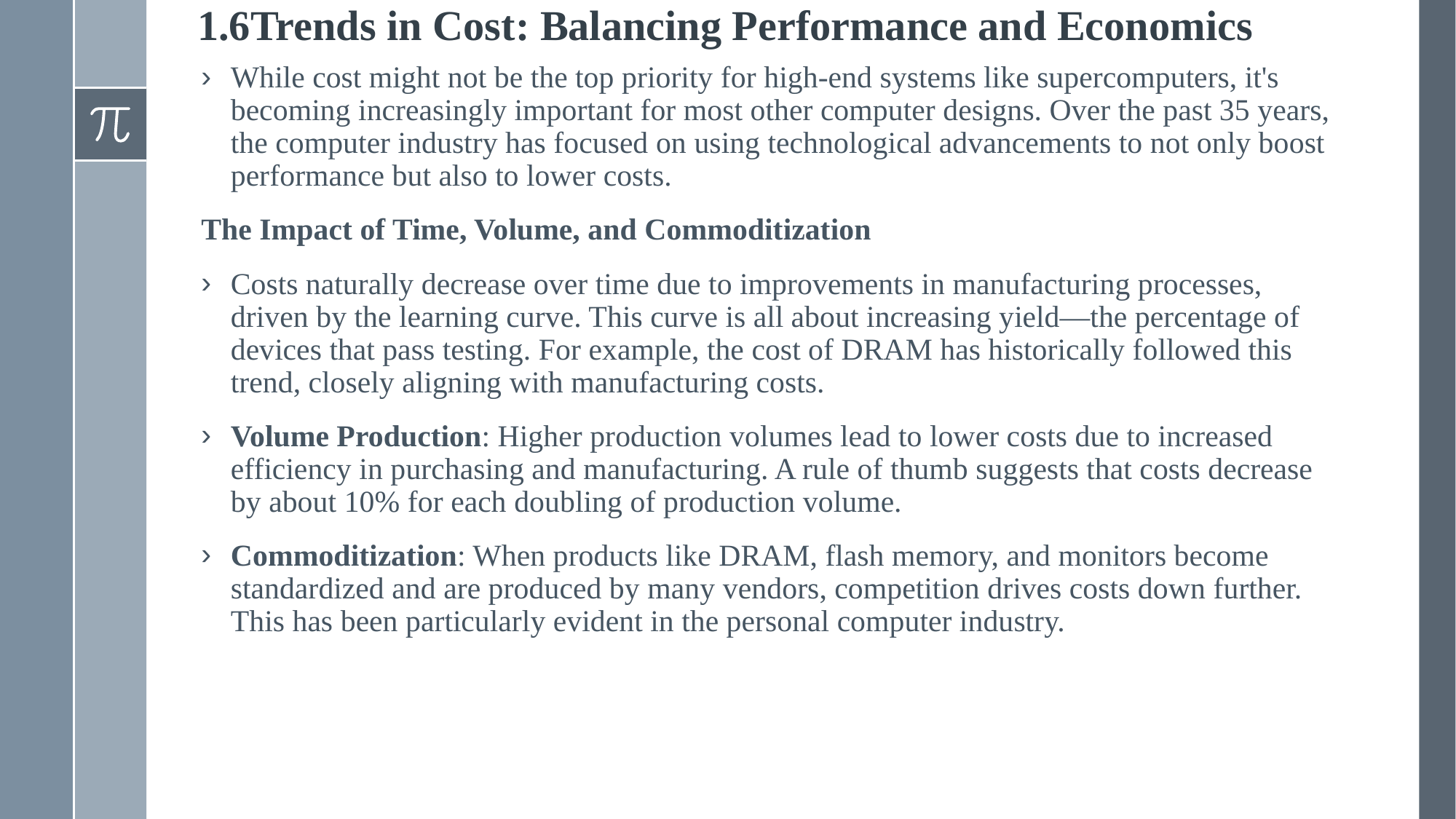

# 1.6Trends in Cost: Balancing Performance and Economics
While cost might not be the top priority for high-end systems like supercomputers, it's becoming increasingly important for most other computer designs. Over the past 35 years, the computer industry has focused on using technological advancements to not only boost performance but also to lower costs.
The Impact of Time, Volume, and Commoditization
Costs naturally decrease over time due to improvements in manufacturing processes, driven by the learning curve. This curve is all about increasing yield—the percentage of devices that pass testing. For example, the cost of DRAM has historically followed this trend, closely aligning with manufacturing costs.
Volume Production: Higher production volumes lead to lower costs due to increased efficiency in purchasing and manufacturing. A rule of thumb suggests that costs decrease by about 10% for each doubling of production volume.
Commoditization: When products like DRAM, flash memory, and monitors become standardized and are produced by many vendors, competition drives costs down further. This has been particularly evident in the personal computer industry.